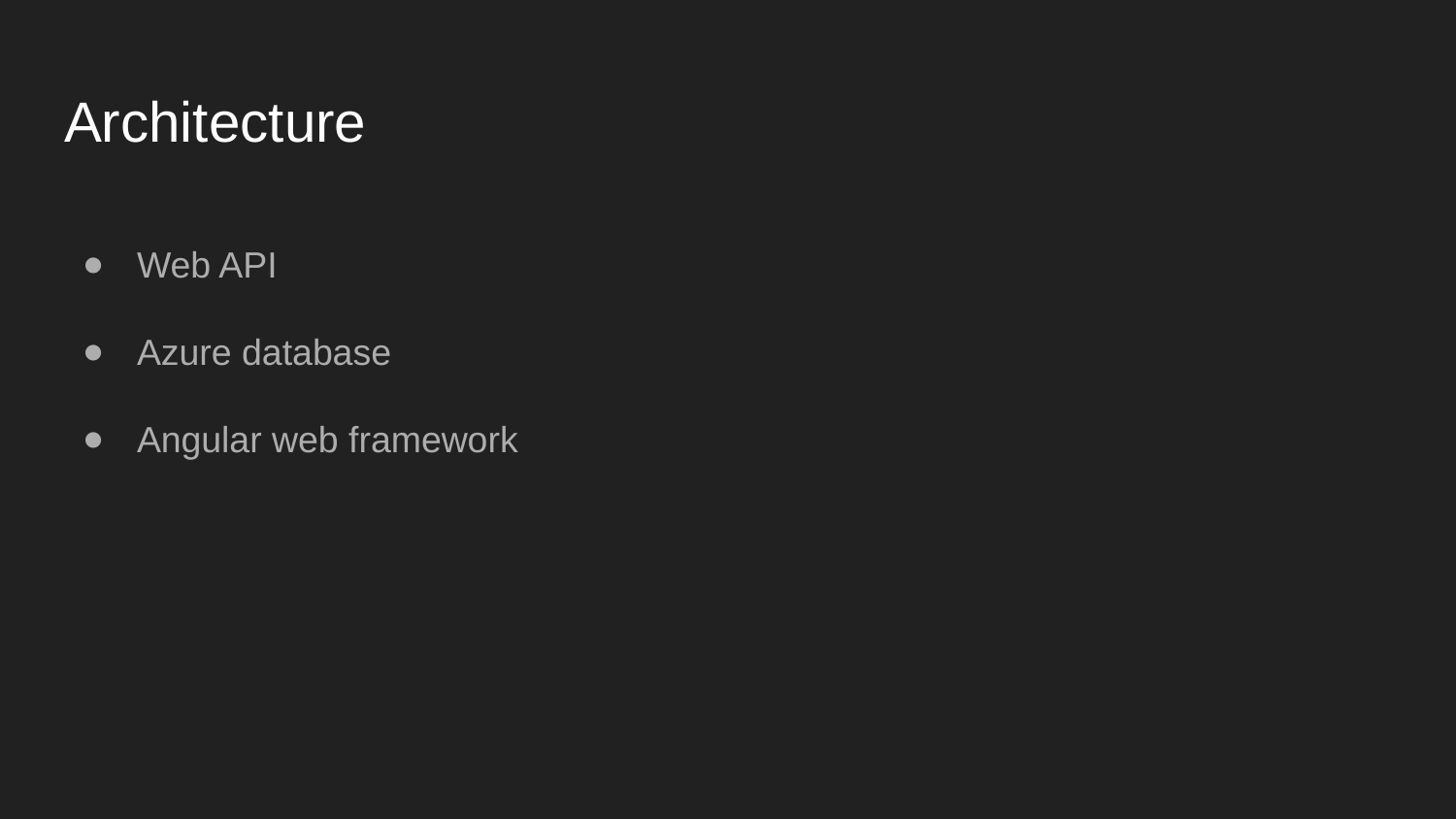

# Architecture
Web API
Azure database
Angular web framework